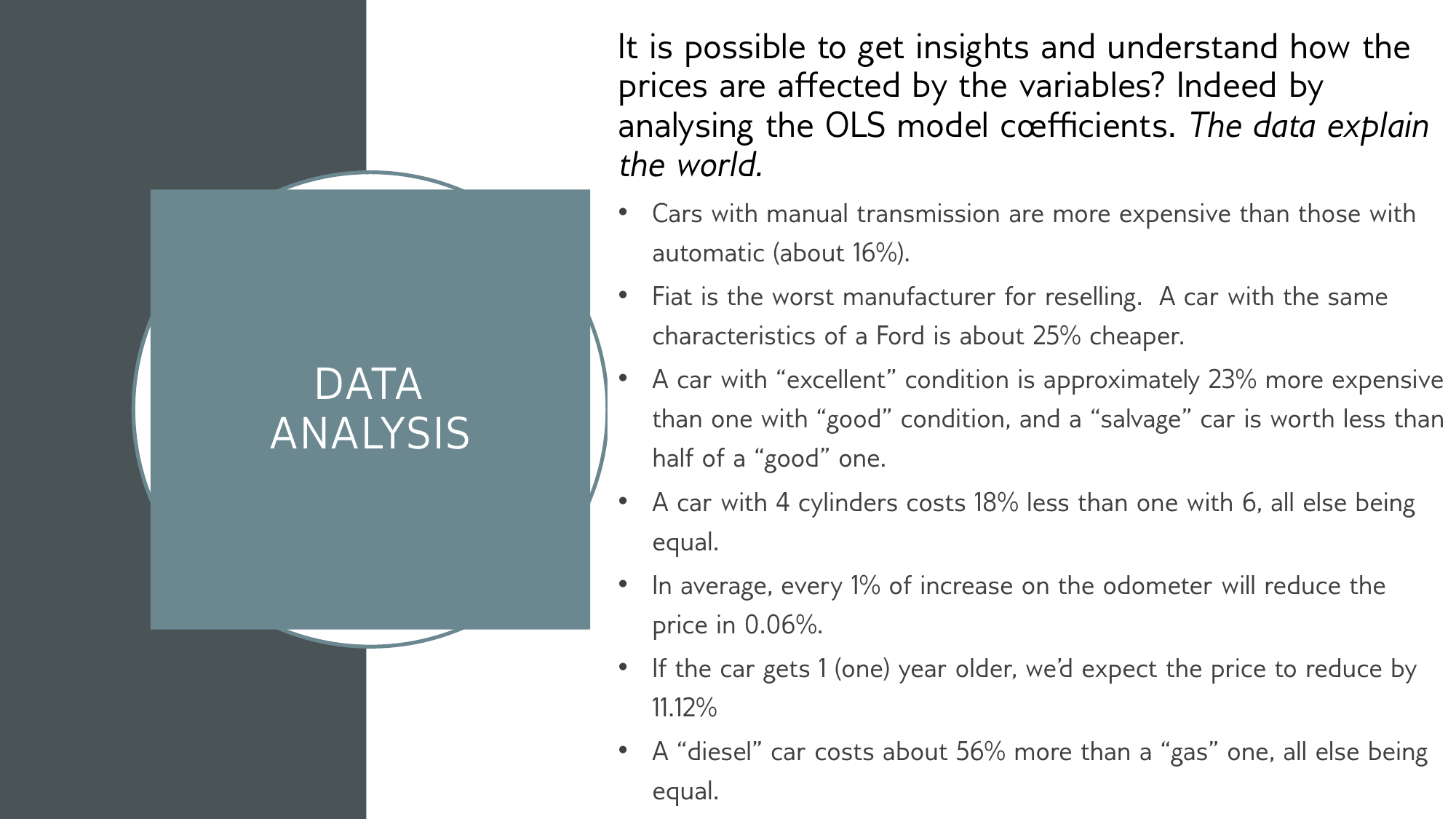

It is possible to get insights and understand how the prices are affected by the variables? Indeed by analysing the OLS model coefficients. The data explain the world.
Cars with manual transmission are more expensive than those with automatic (about 16%).
Fiat is the worst manufacturer for reselling.  A car with the same characteristics of a Ford is about 25% cheaper.
A car with “excellent” condition is approximately 23% more expensive than one with “good” condition, and a “salvage” car is worth less than half of a “good” one.
A car with 4 cylinders costs 18% less than one with 6, all else being equal.
In average, every 1% of increase on the odometer will reduce the price in 0.06%.
If the car gets 1 (one) year older, we’d expect the price to reduce by 11.12%
A “diesel” car costs about 56% more than a “gas” one, all else being equal.

# Data ANALYSIS